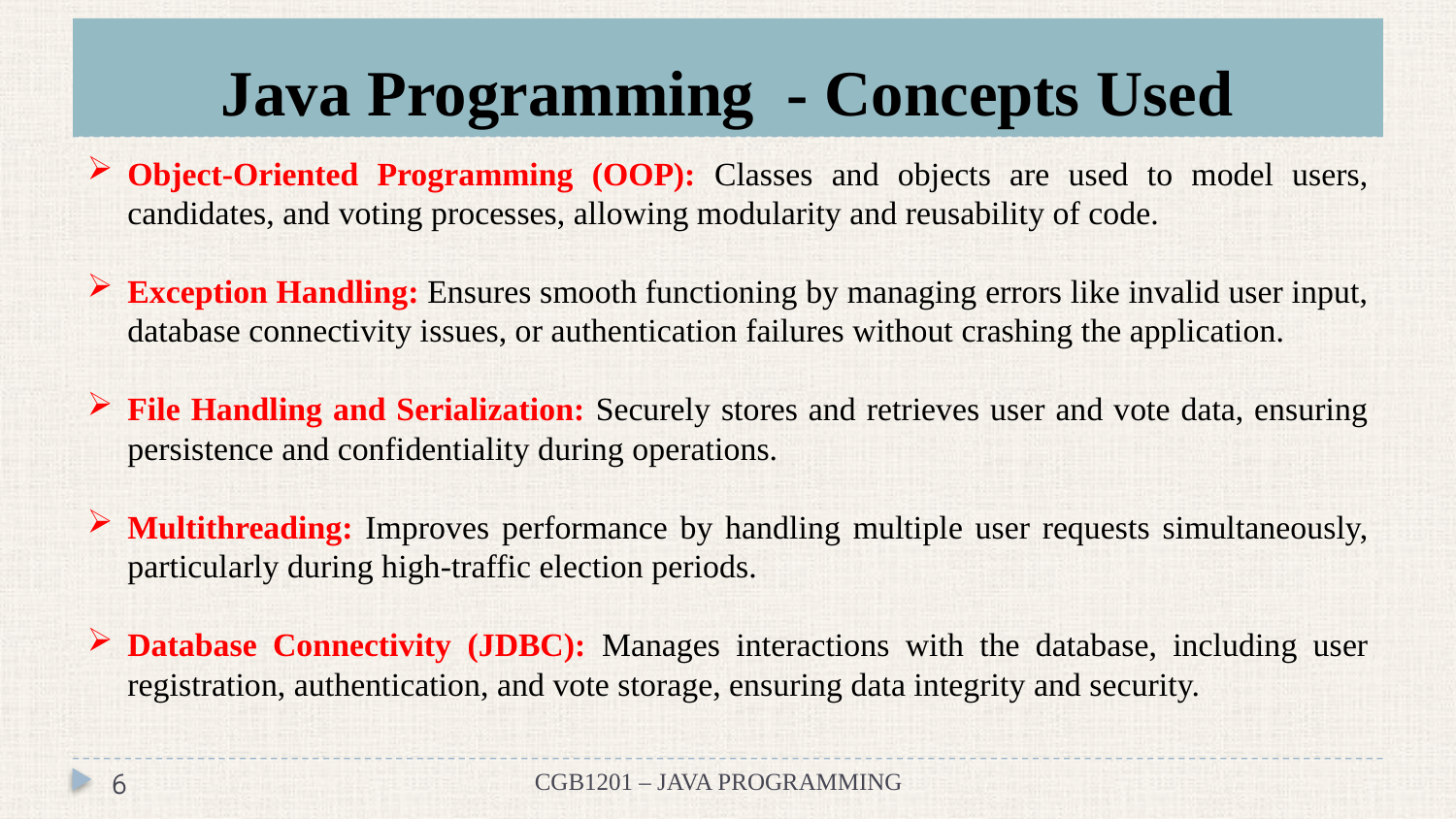

# Java Programming  - Concepts Used
Object-Oriented Programming (OOP): Classes and objects are used to model users, candidates, and voting processes, allowing modularity and reusability of code.

Exception Handling: Ensures smooth functioning by managing errors like invalid user input, database connectivity issues, or authentication failures without crashing the application.

File Handling and Serialization: Securely stores and retrieves user and vote data, ensuring persistence and confidentiality during operations.

Multithreading: Improves performance by handling multiple user requests simultaneously, particularly during high-traffic election periods.

Database Connectivity (JDBC): Manages interactions with the database, including user registration, authentication, and vote storage, ensuring data integrity and security.

6
CGB1201 – JAVA PROGRAMMING